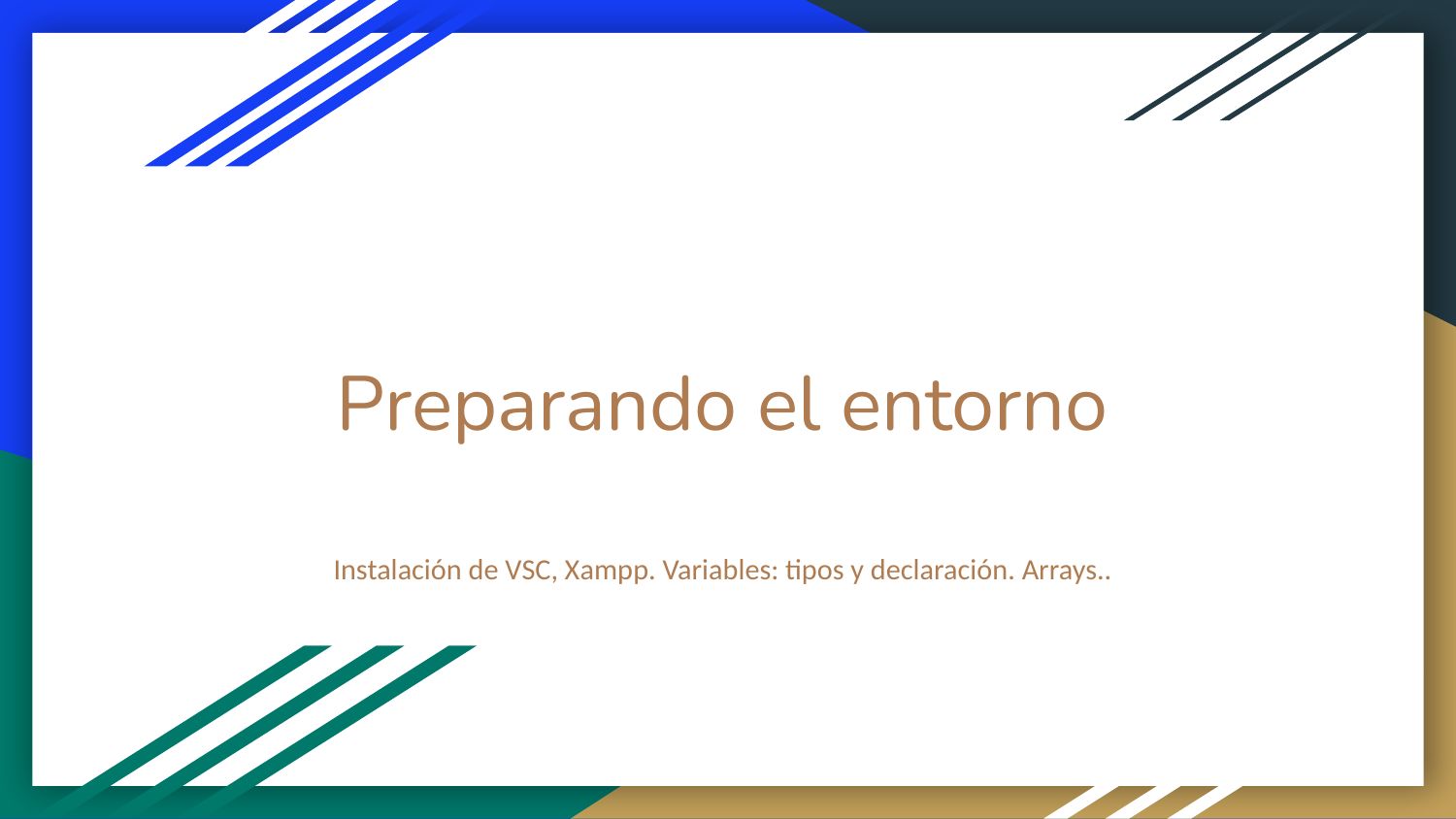

# Preparando el entorno
Instalación de VSC, Xampp. Variables: tipos y declaración. Arrays..